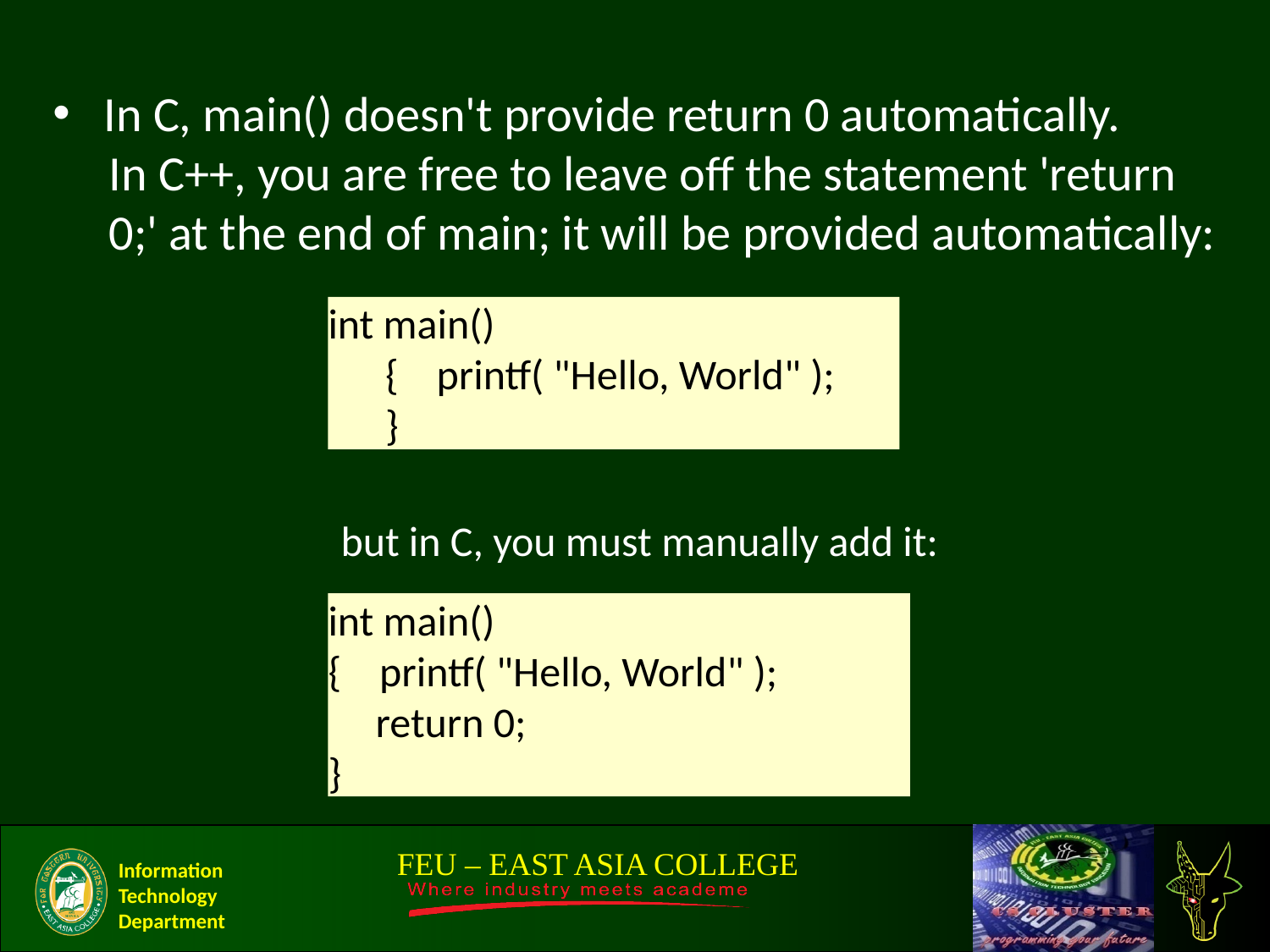

In C, main() doesn't provide return 0 automatically.
     In C++, you are free to leave off the statement 'return
     0;' at the end of main; it will be provided automatically:
int main()
      {    printf( "Hello, World" );
      }
but in C, you must manually add it:
int main()
{    printf( "Hello, World" );
     return 0;
}